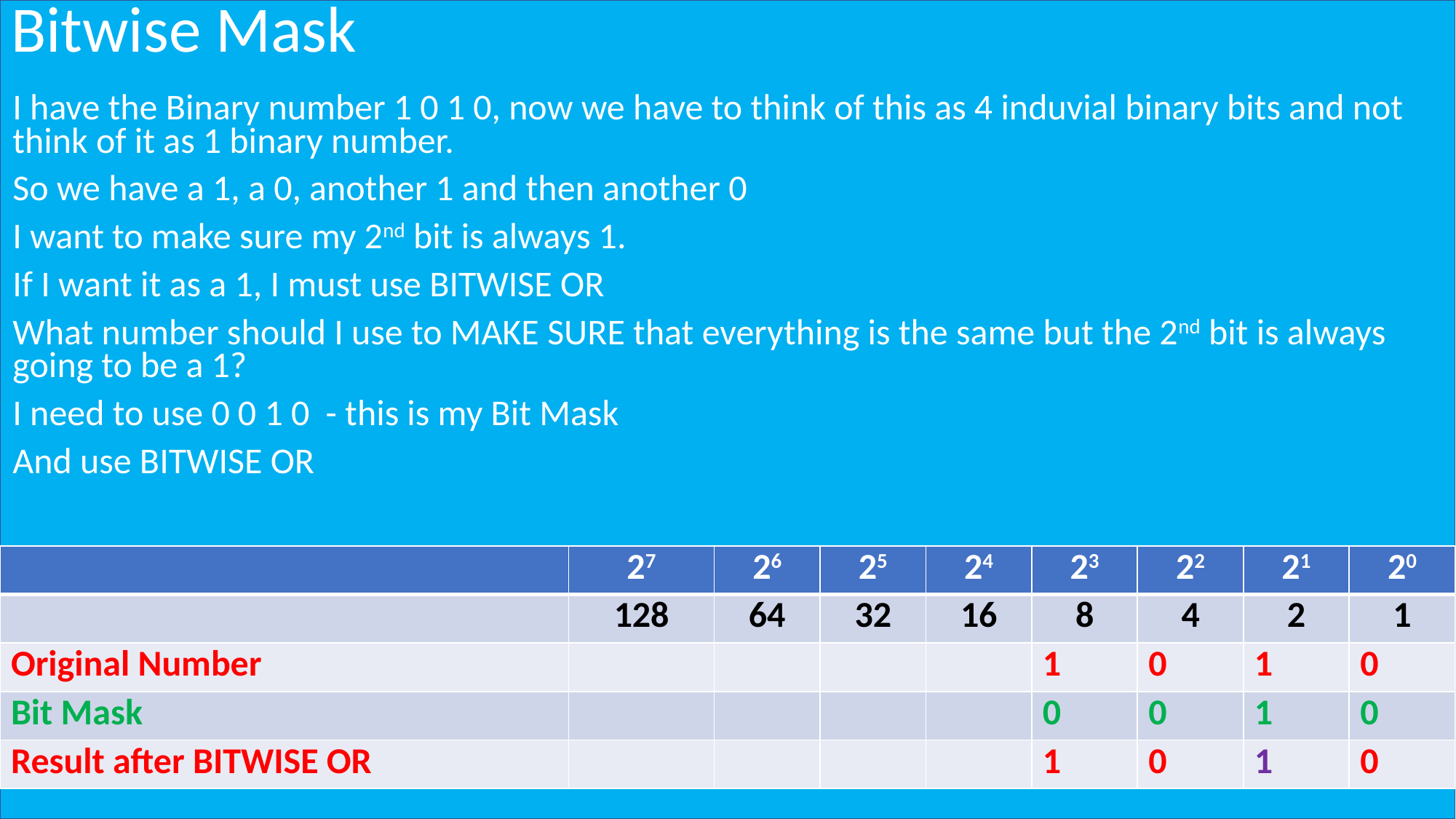

# Bitwise Mask
I have the Binary number 1 0 1 0, now we have to think of this as 4 induvial binary bits and not think of it as 1 binary number.
So we have a 1, a 0, another 1 and then another 0
I want to make sure my 2nd bit is always 1.
If I want it as a 1, I must use BITWISE OR
What number should I use to MAKE SURE that everything is the same but the 2nd bit is always going to be a 1?
I need to use 0 0 1 0  - this is my Bit Mask
And use BITWISE OR

|  | 27 | 26 | 25 | 24 | 23 | 22 | 21 | 20 |
| --- | --- | --- | --- | --- | --- | --- | --- | --- |
|  | 128 | 64 | 32 | 16 | 8 | 4 | 2 | 1 |
| Original Number |  |  |  |  | 1 | 0 | 1 | 0 |
| Bit Mask |  |  |  |  | 0 | 0 | 1 | 0 |
| Result after BITWISE OR |  |  |  |  | 1 | 0 | 1 | 0 |